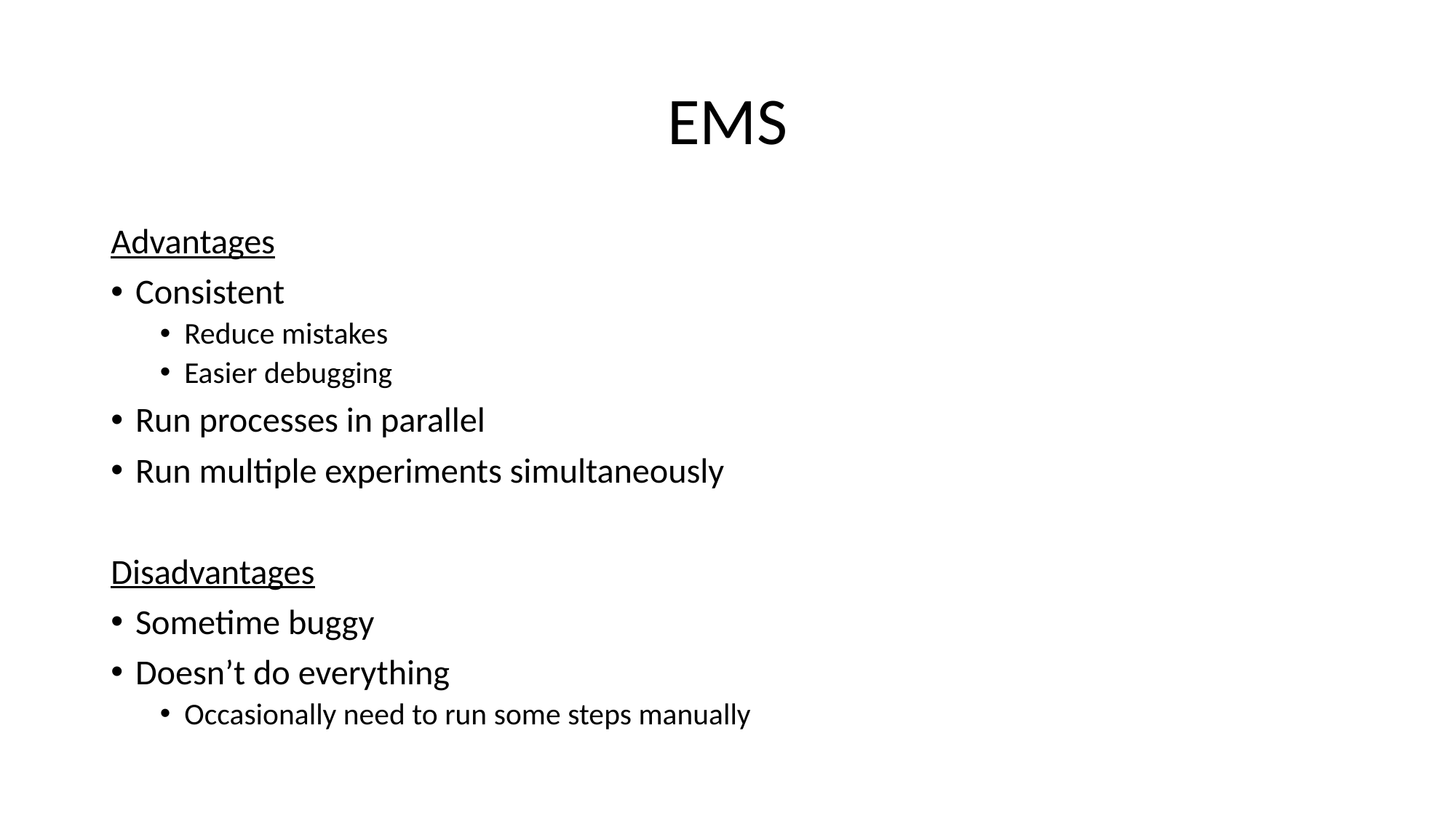

# EMS
Advantages
Consistent
Reduce mistakes
Easier debugging
Run processes in parallel
Run multiple experiments simultaneously

Disadvantages
Sometime buggy
Doesn’t do everything
Occasionally need to run some steps manually